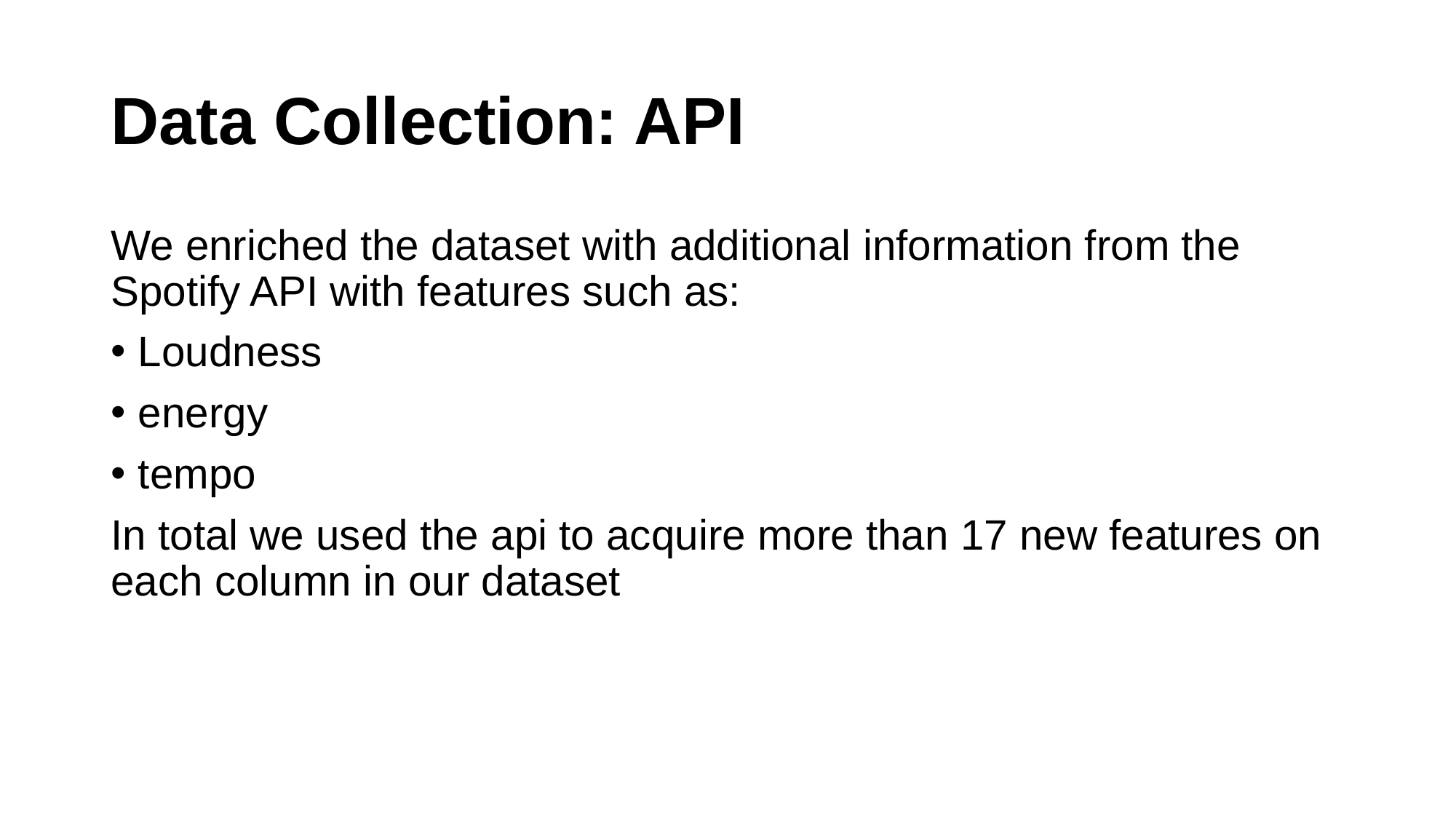

# Data Collection: API
We enriched the dataset with additional information from the Spotify API with features such as:
Loudness
energy
tempo
In total we used the api to acquire more than 17 new features on each column in our dataset